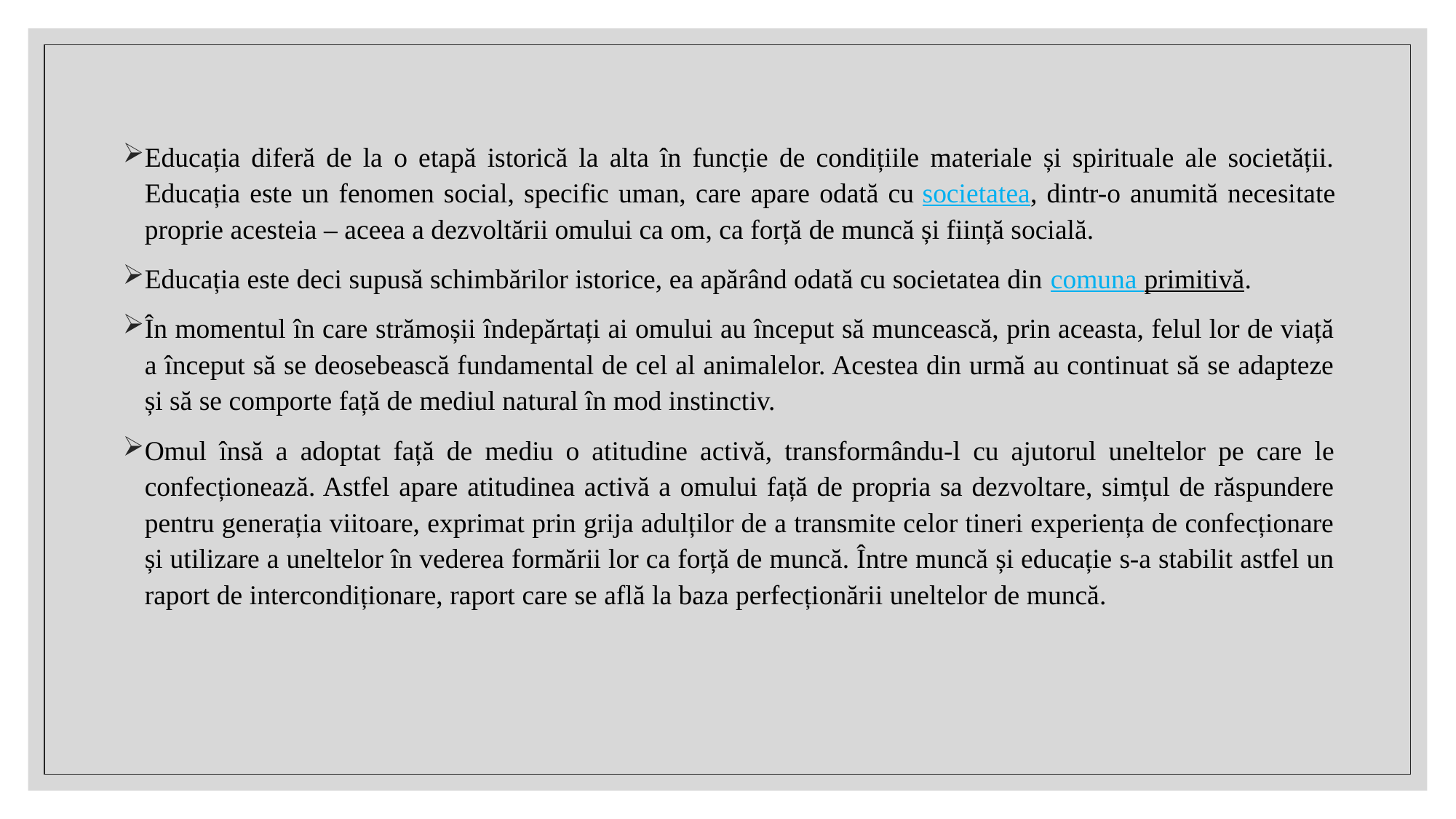

Educația diferă de la o etapă istorică la alta în funcție de condițiile materiale și spirituale ale societății. Educația este un fenomen social, specific uman, care apare odată cu societatea, dintr-o anumită necesitate proprie acesteia – aceea a dezvoltării omului ca om, ca forță de muncă și ființă socială.
Educația este deci supusă schimbărilor istorice, ea apărând odată cu societatea din comuna primitivă.
În momentul în care strămoșii îndepărtați ai omului au început să muncească, prin aceasta, felul lor de viață a început să se deosebească fundamental de cel al animalelor. Acestea din urmă au continuat să se adapteze și să se comporte față de mediul natural în mod instinctiv.
Omul însă a adoptat față de mediu o atitudine activă, transformându-l cu ajutorul uneltelor pe care le confecționează. Astfel apare atitudinea activă a omului față de propria sa dezvoltare, simțul de răspundere pentru generația viitoare, exprimat prin grija adulților de a transmite celor tineri experiența de confecționare și utilizare a uneltelor în vederea formării lor ca forță de muncă. Între muncă și educație s-a stabilit astfel un raport de intercondiționare, raport care se află la baza perfecționării uneltelor de muncă.